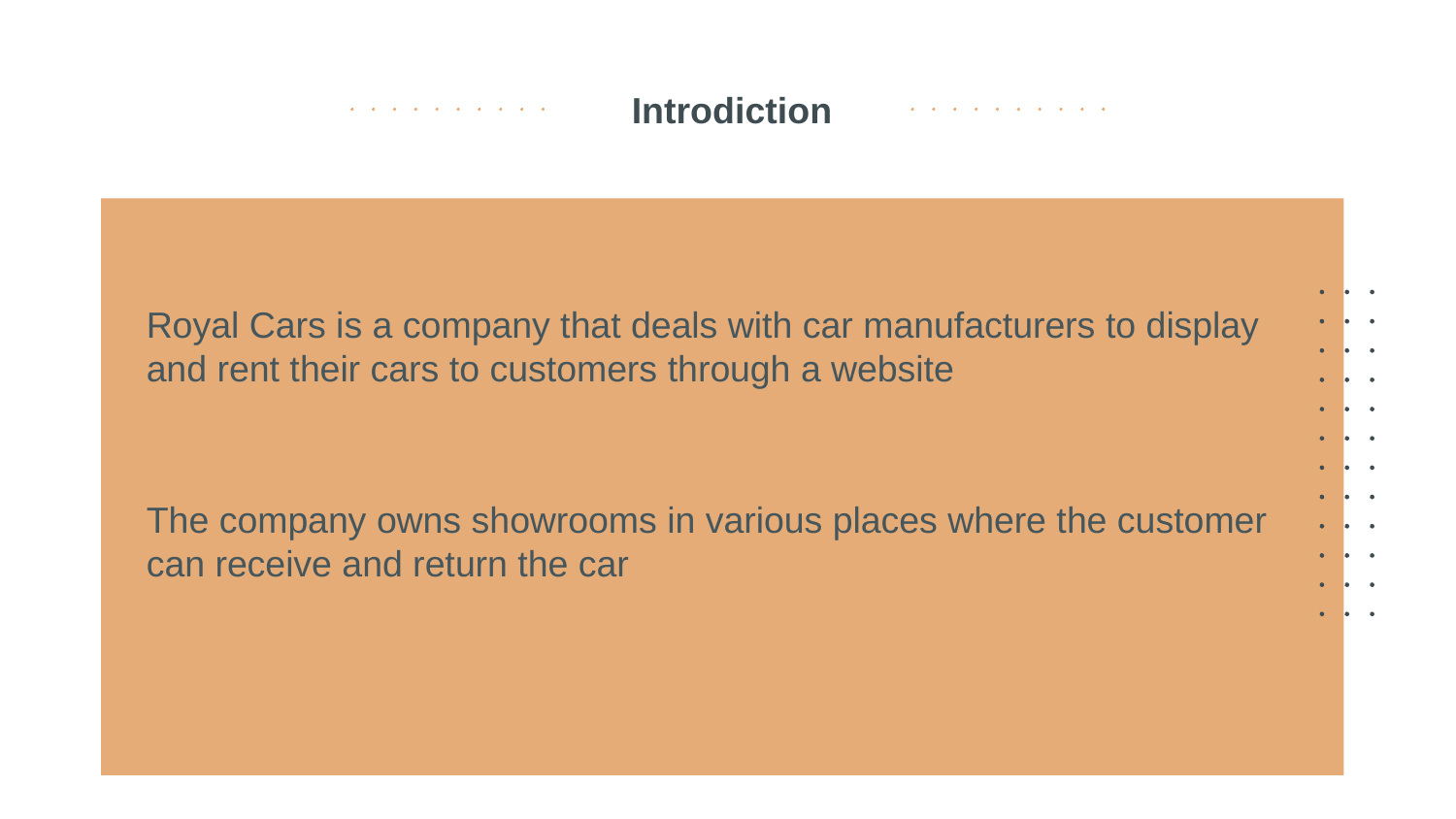

# Introdiction

Royal Cars is a company that deals with car manufacturers to display and rent their cars to customers through a website

The company owns showrooms in various places where the customer can receive and return the car